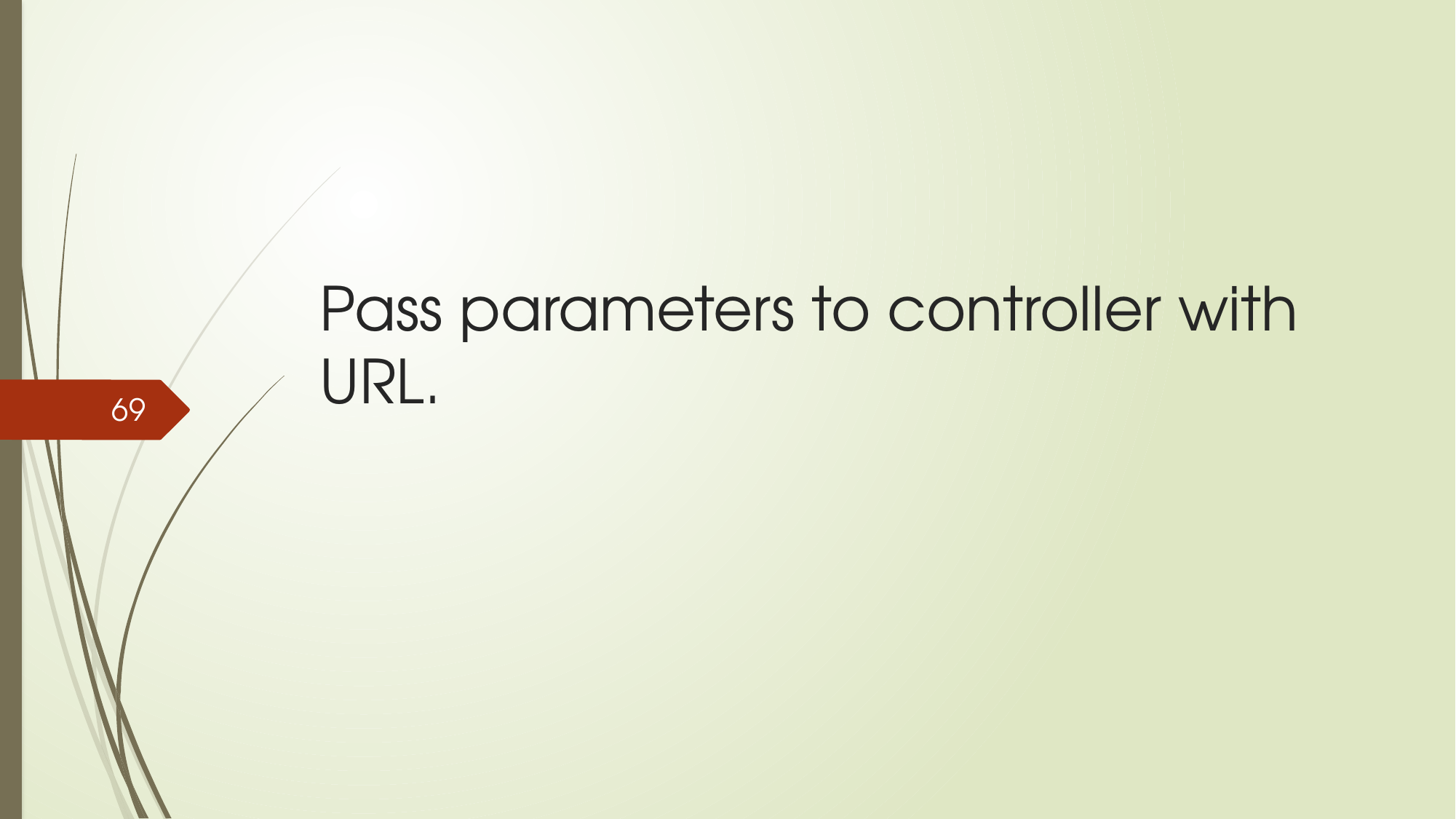

# Pass parameters to controller with URL.
69